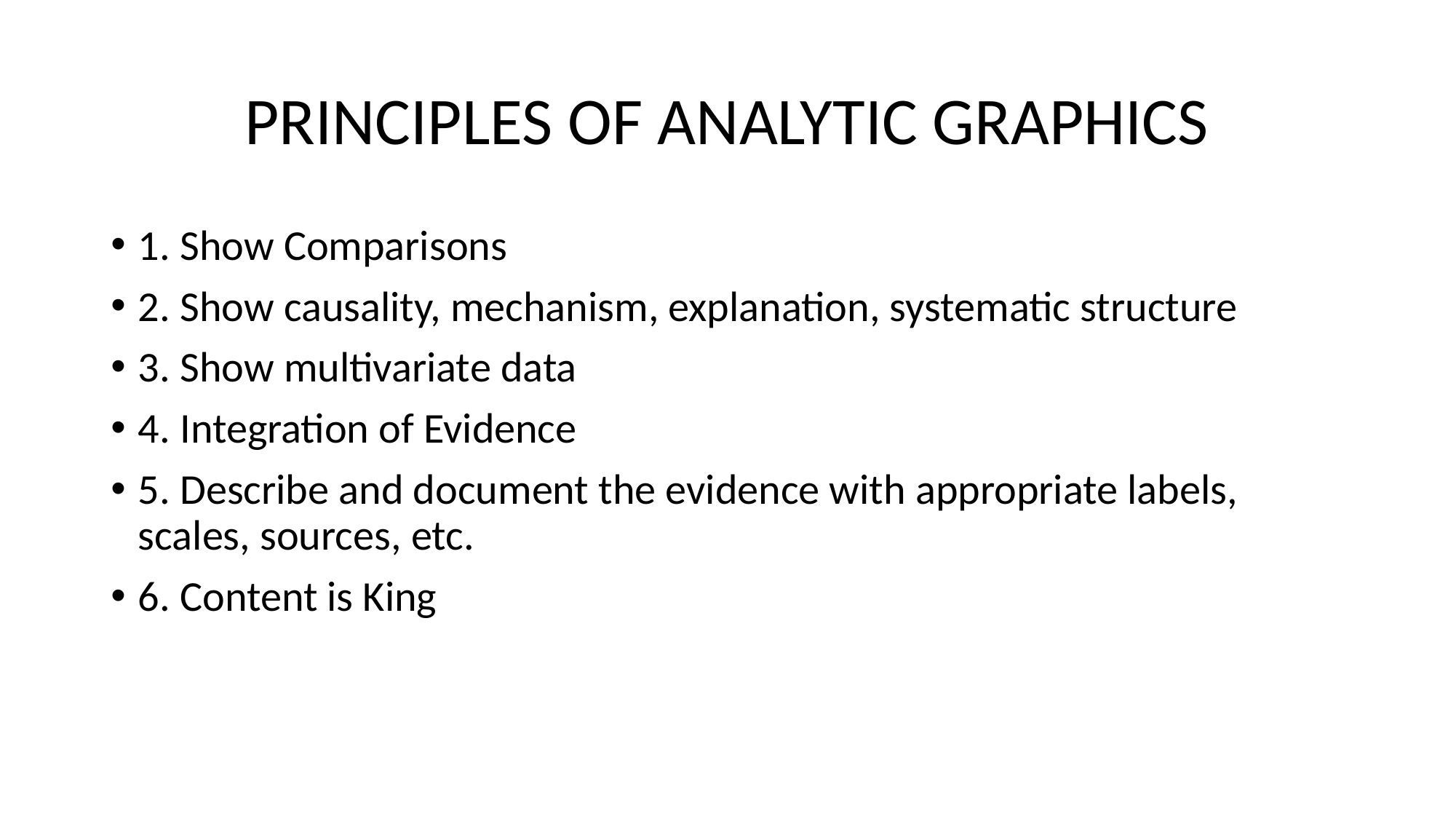

# PRINCIPLES OF ANALYTIC GRAPHICS
1. Show Comparisons
2. Show causality, mechanism, explanation, systematic structure
3. Show multivariate data
4. Integration of Evidence
5. Describe and document the evidence with appropriate labels, scales, sources, etc.
6. Content is King